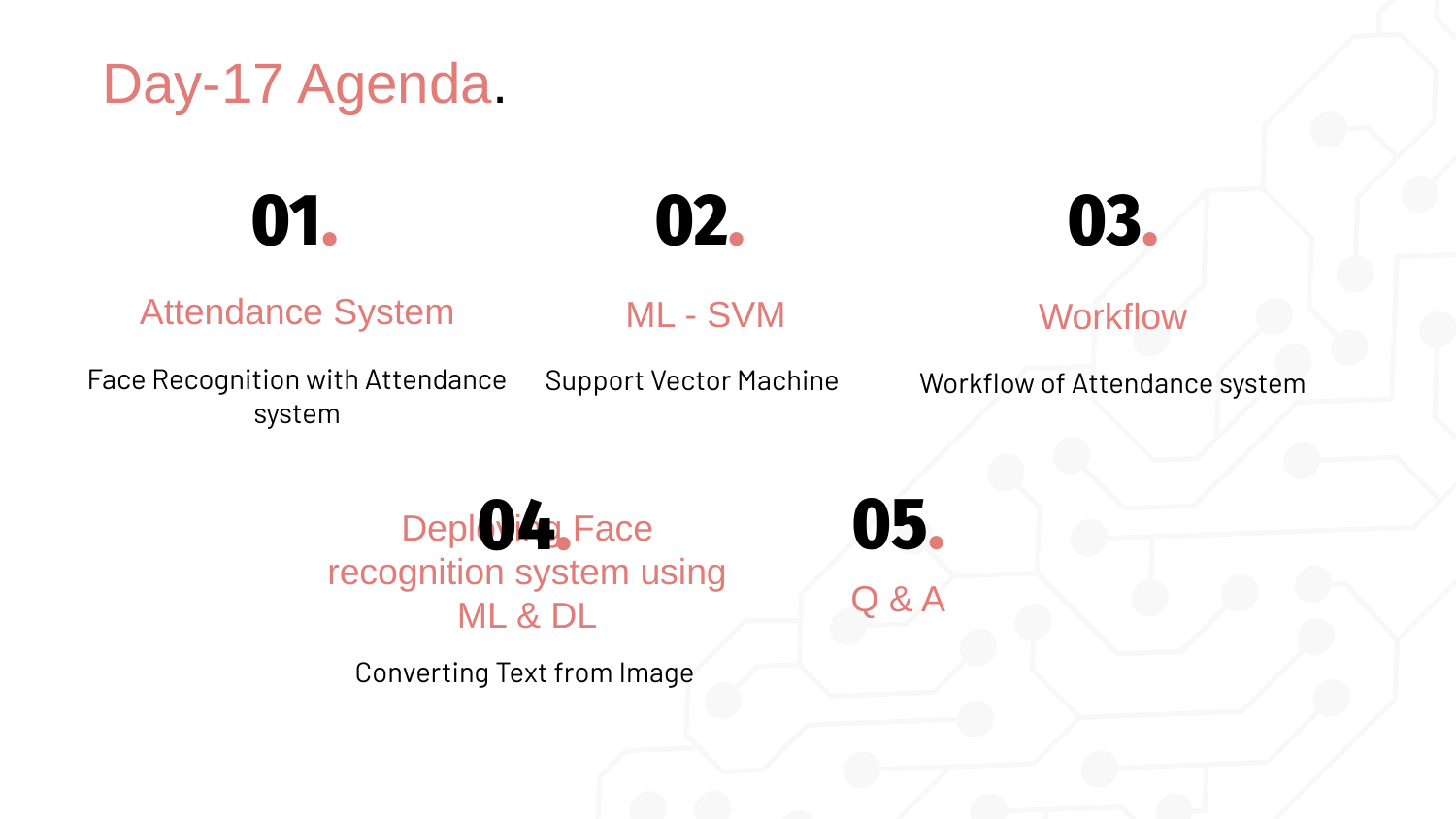

# Day-17 Agenda.
01.
02.
03.
Attendance System
ML - SVM
Workflow
Face Recognition with Attendance system
Support Vector Machine
Workflow of Attendance system
05.
04.
Q & A
Deploying Face recognition system using ML & DL
Converting Text from Image